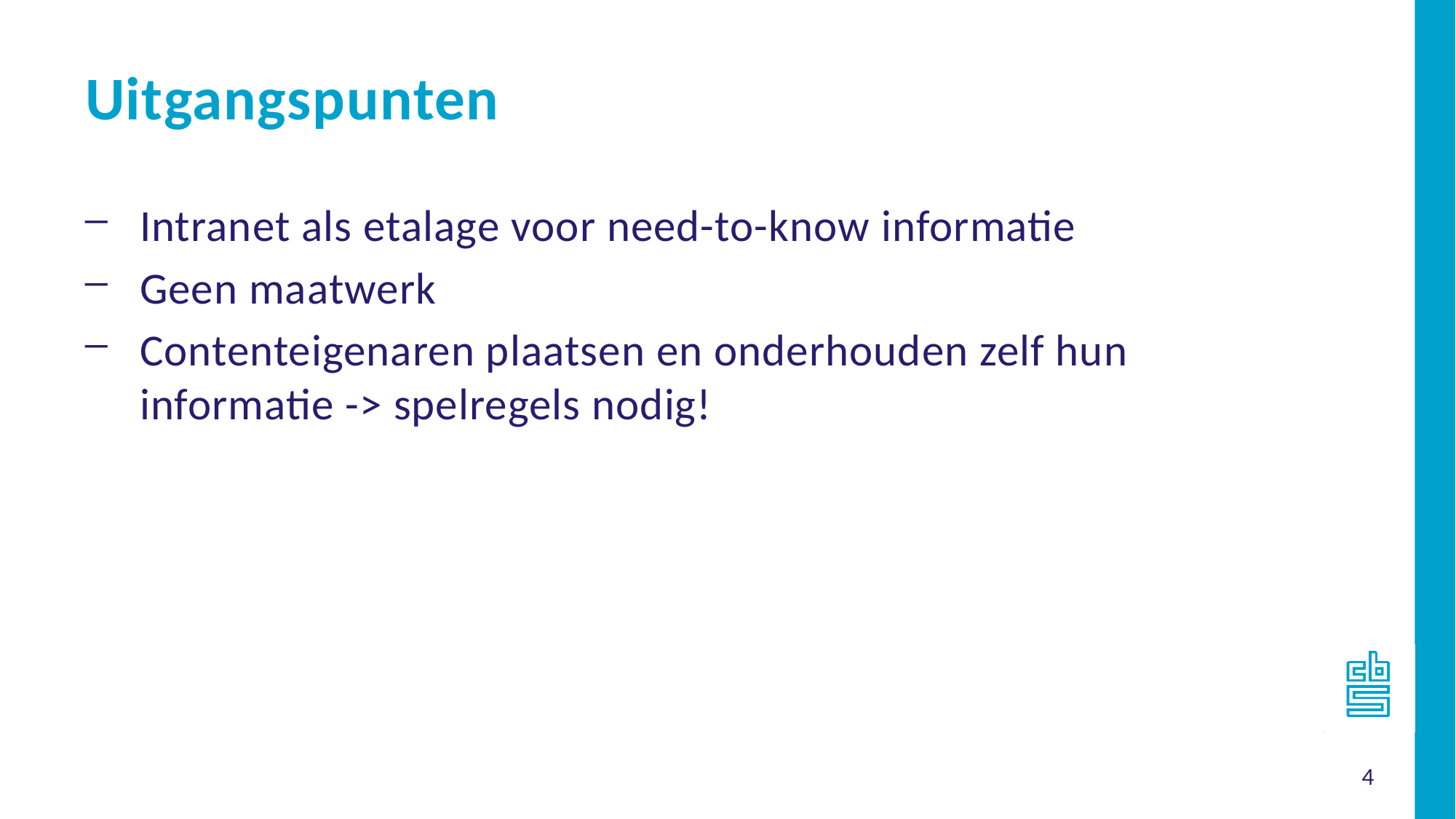

Uitgangspunten
Intranet als etalage voor need-to-know informatie
Geen maatwerk
Contenteigenaren plaatsen en onderhouden zelf hun informatie -> spelregels nodig!

4